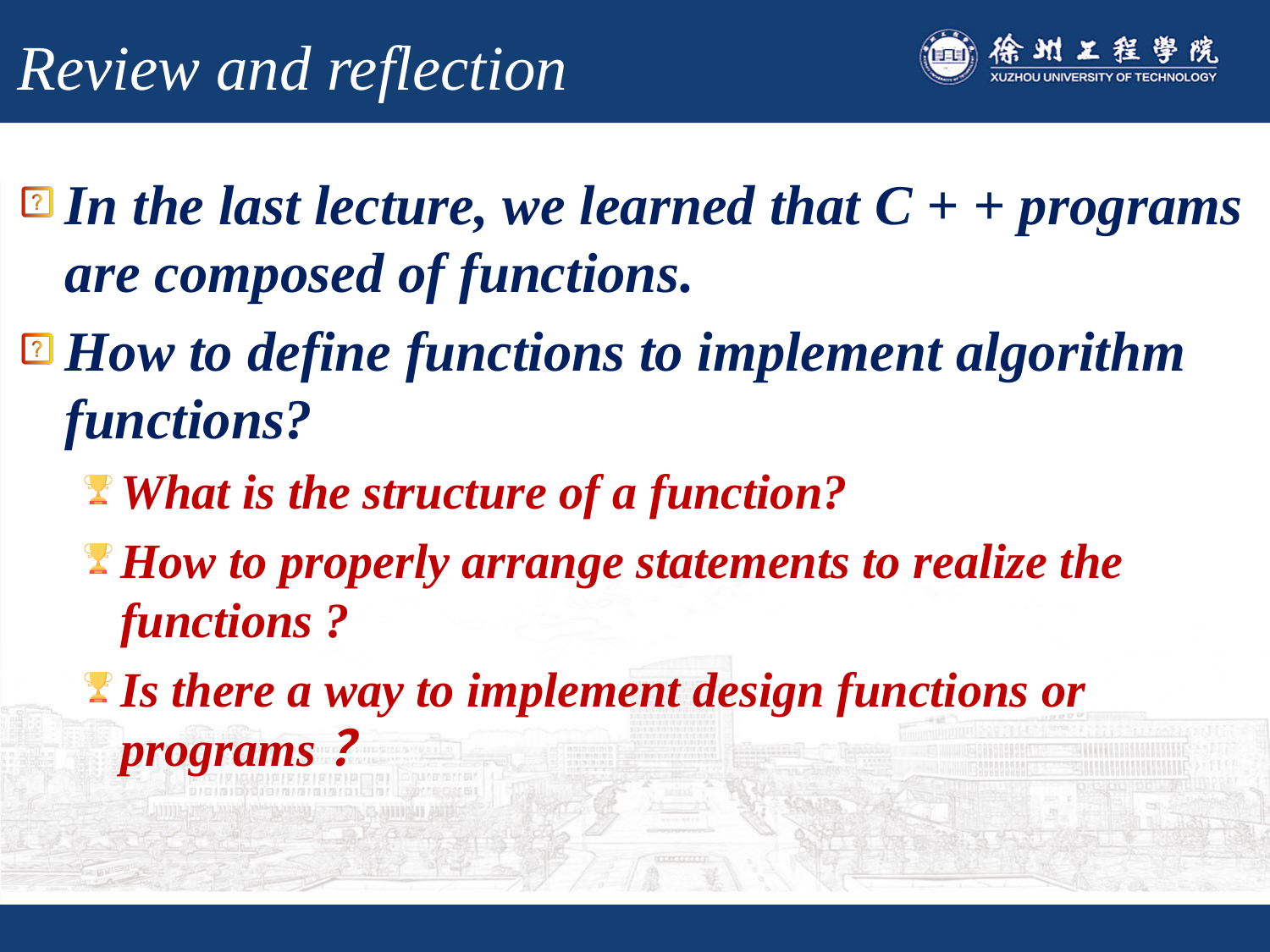

# Review and reflection
In the last lecture, we learned that C + + programs are composed of functions.
How to define functions to implement algorithm functions?
What is the structure of a function?
How to properly arrange statements to realize the functions ?
Is there a way to implement design functions or programs？